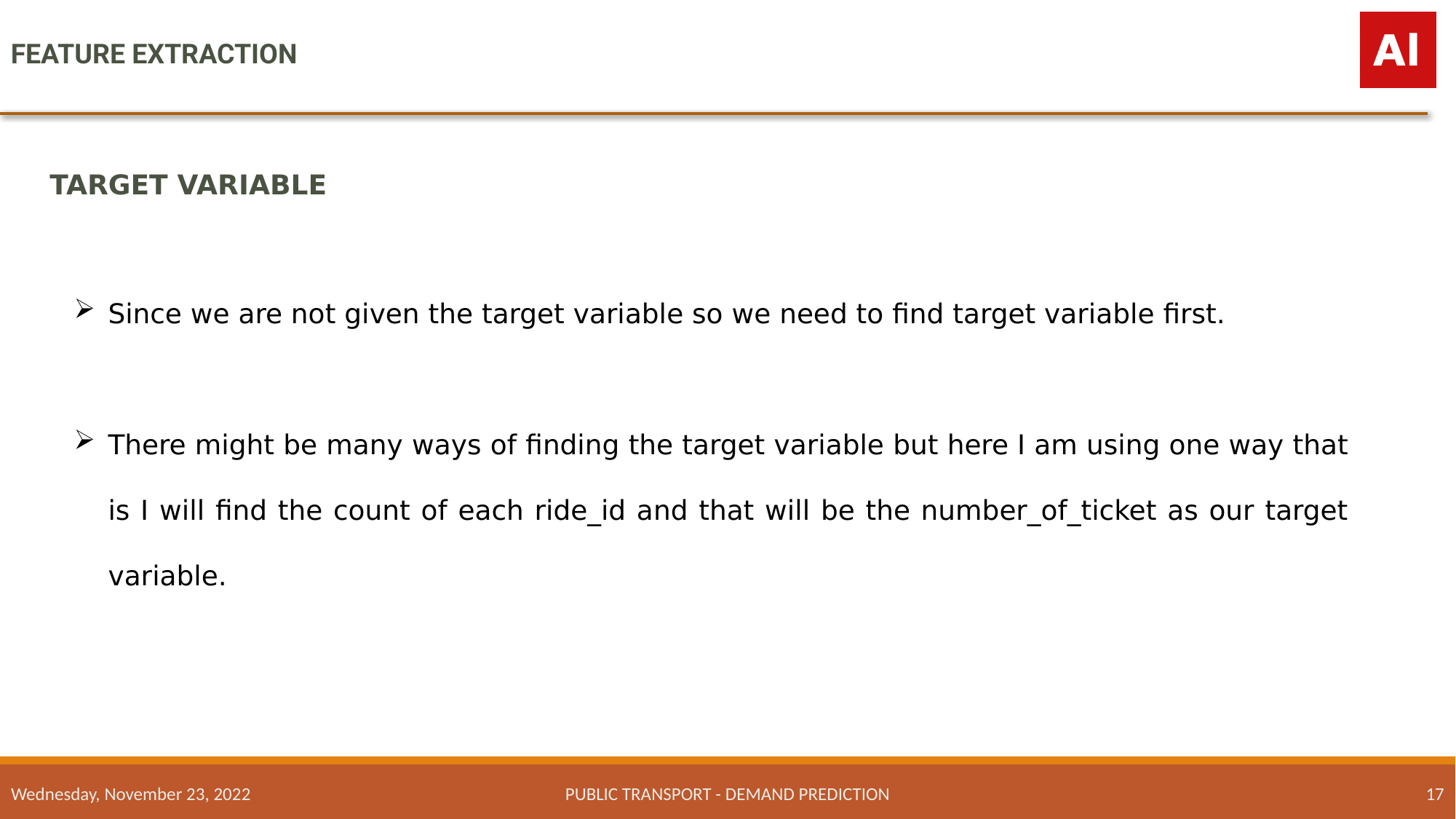

FEATURE EXTRACTION

TARGET VARIABLE
Since we are not given the target variable so we need to find target variable first.

There might be many ways of finding the target variable but here I am using one way that is I will find the count of each ride_id and that will be the number_of_ticket as our target variable.
Wednesday, November 23, 2022
PUBLIC TRANSPORT - DEMAND PREDICTION
17